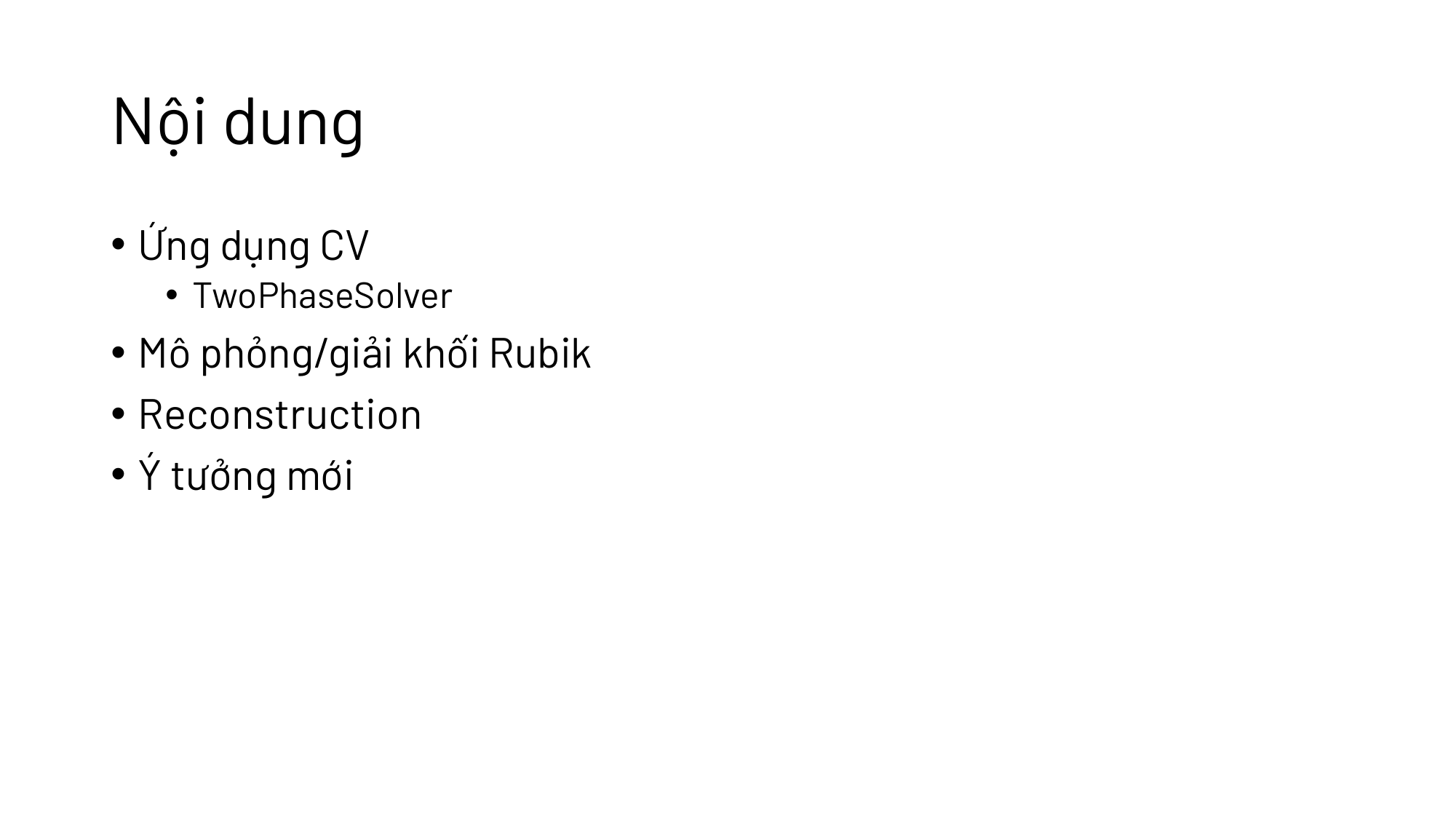

# Nội dung
Ứng dụng CV
TwoPhaseSolver
Mô phỏng/giải khối Rubik
Reconstruction
Ý tưởng mới